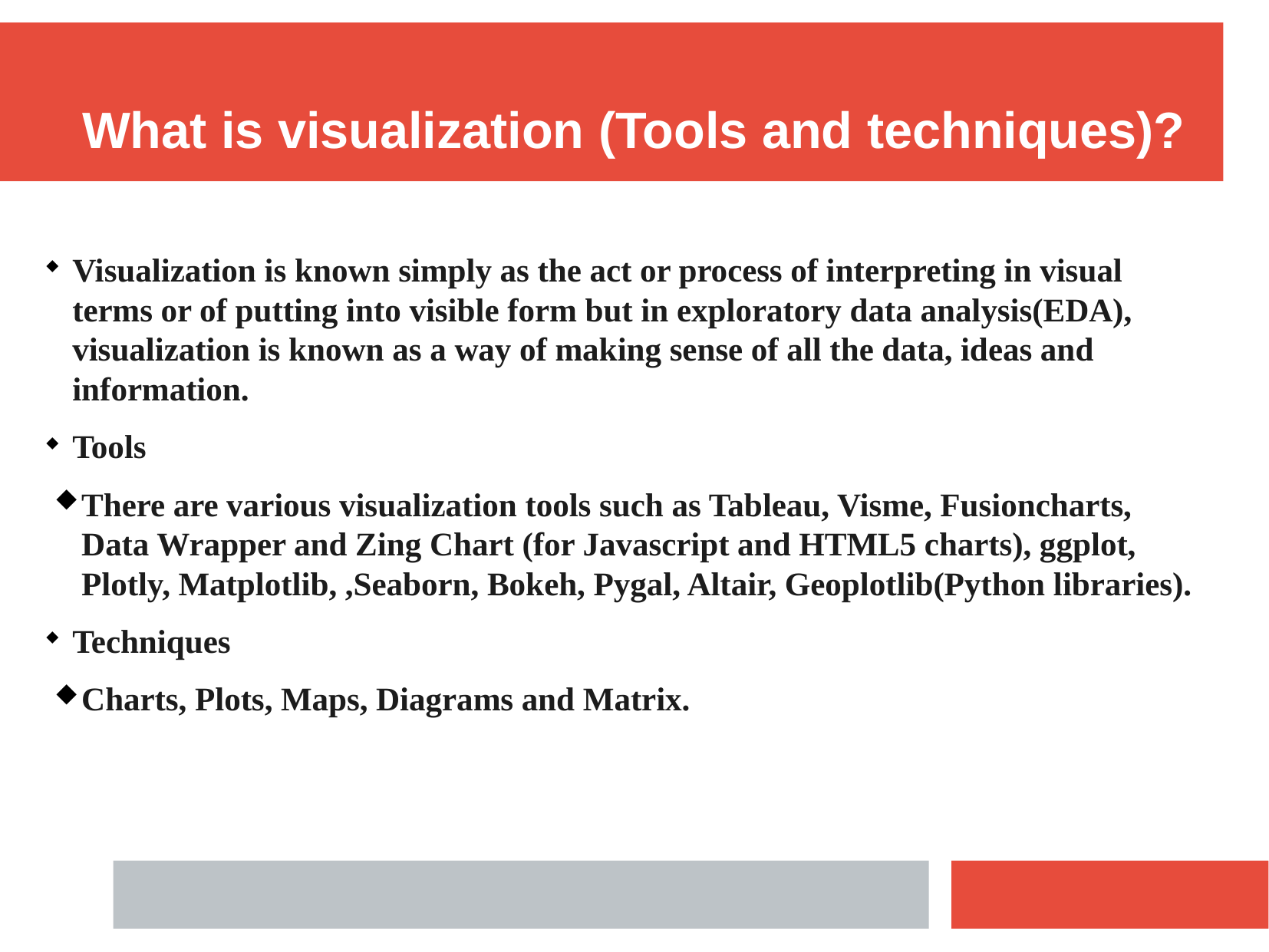

What is visualization (Tools and techniques)?
Visualization is known simply as the act or process of interpreting in visual terms or of putting into visible form but in exploratory data analysis(EDA), visualization is known as a way of making sense of all the data, ideas and information.
Tools
There are various visualization tools such as Tableau, Visme, Fusioncharts, Data Wrapper and Zing Chart (for Javascript and HTML5 charts), ggplot, Plotly, Matplotlib, ,Seaborn, Bokeh, Pygal, Altair, Geoplotlib(Python libraries).
Techniques
Charts, Plots, Maps, Diagrams and Matrix.